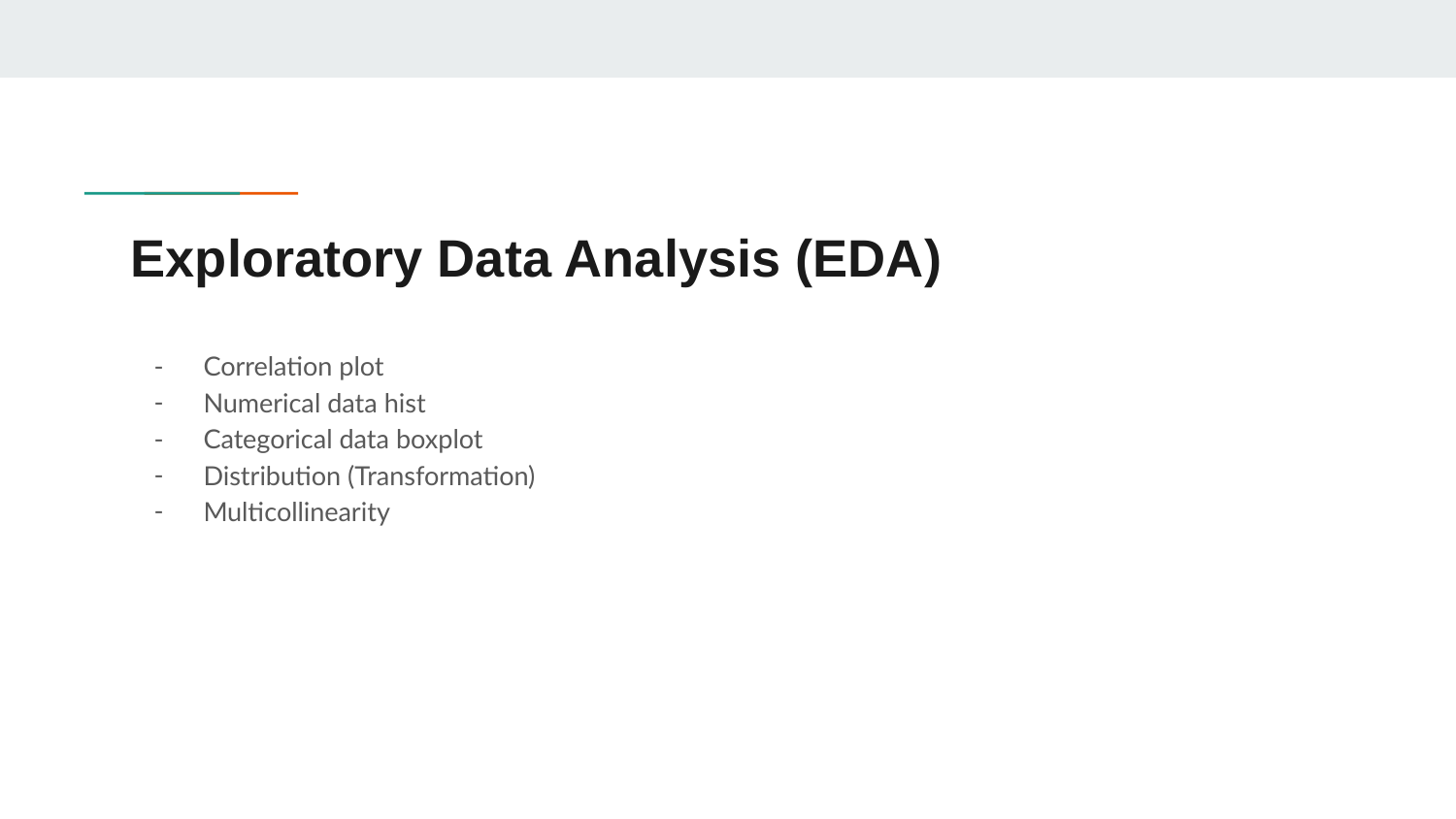

# Exploratory Data Analysis (EDA)
Correlation plot
Numerical data hist
Categorical data boxplot
Distribution (Transformation)
Multicollinearity